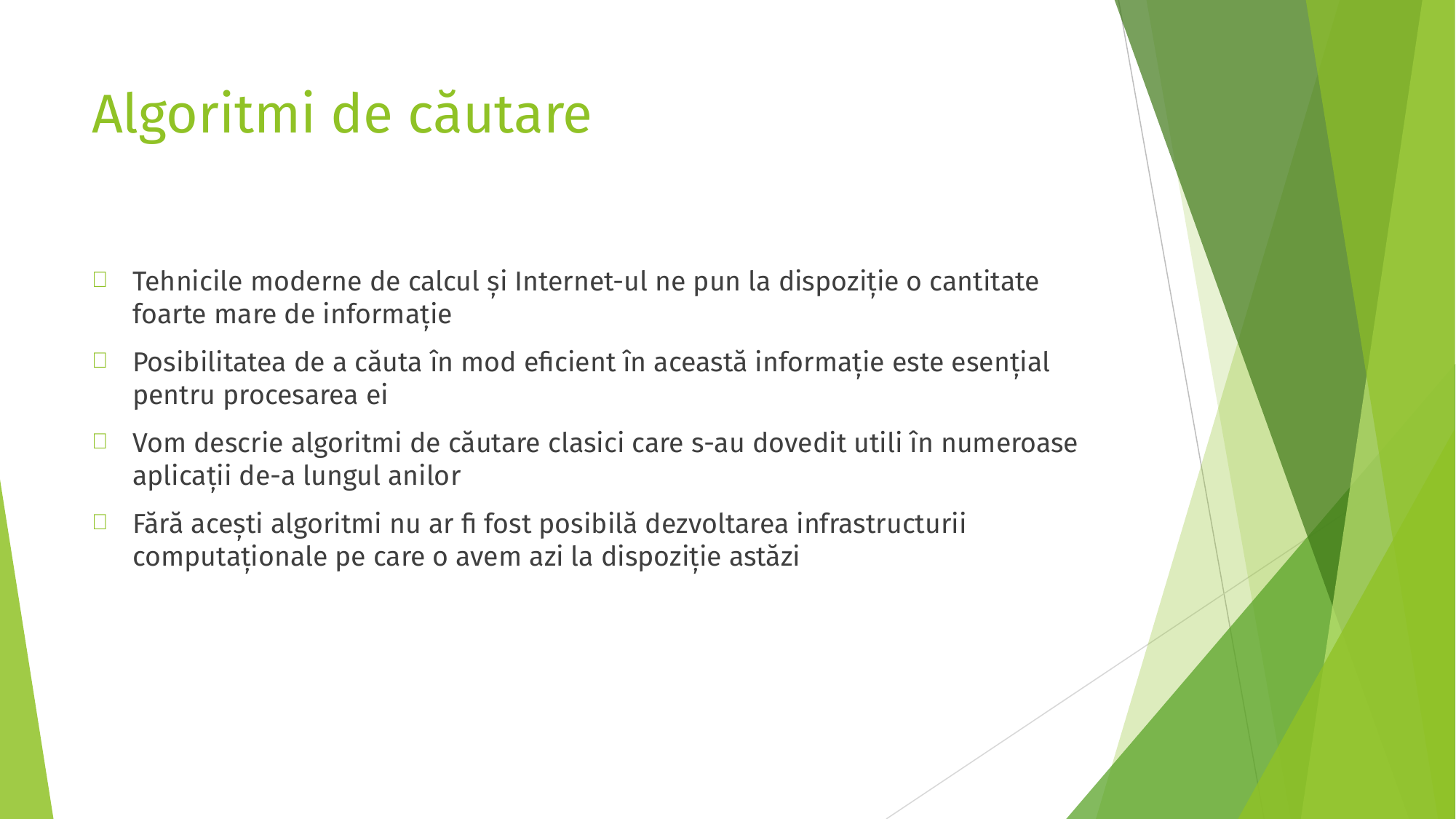

# Algoritmi de căutare
Tehnicile moderne de calcul și Internet-ul ne pun la dispoziție o cantitate foarte mare de informație
Posibilitatea de a căuta în mod eficient în această informație este esențial pentru procesarea ei
Vom descrie algoritmi de căutare clasici care s-au dovedit utili în numeroase aplicații de-a lungul anilor
Fără acești algoritmi nu ar fi fost posibilă dezvoltarea infrastructurii computaționale pe care o avem azi la dispoziție astăzi